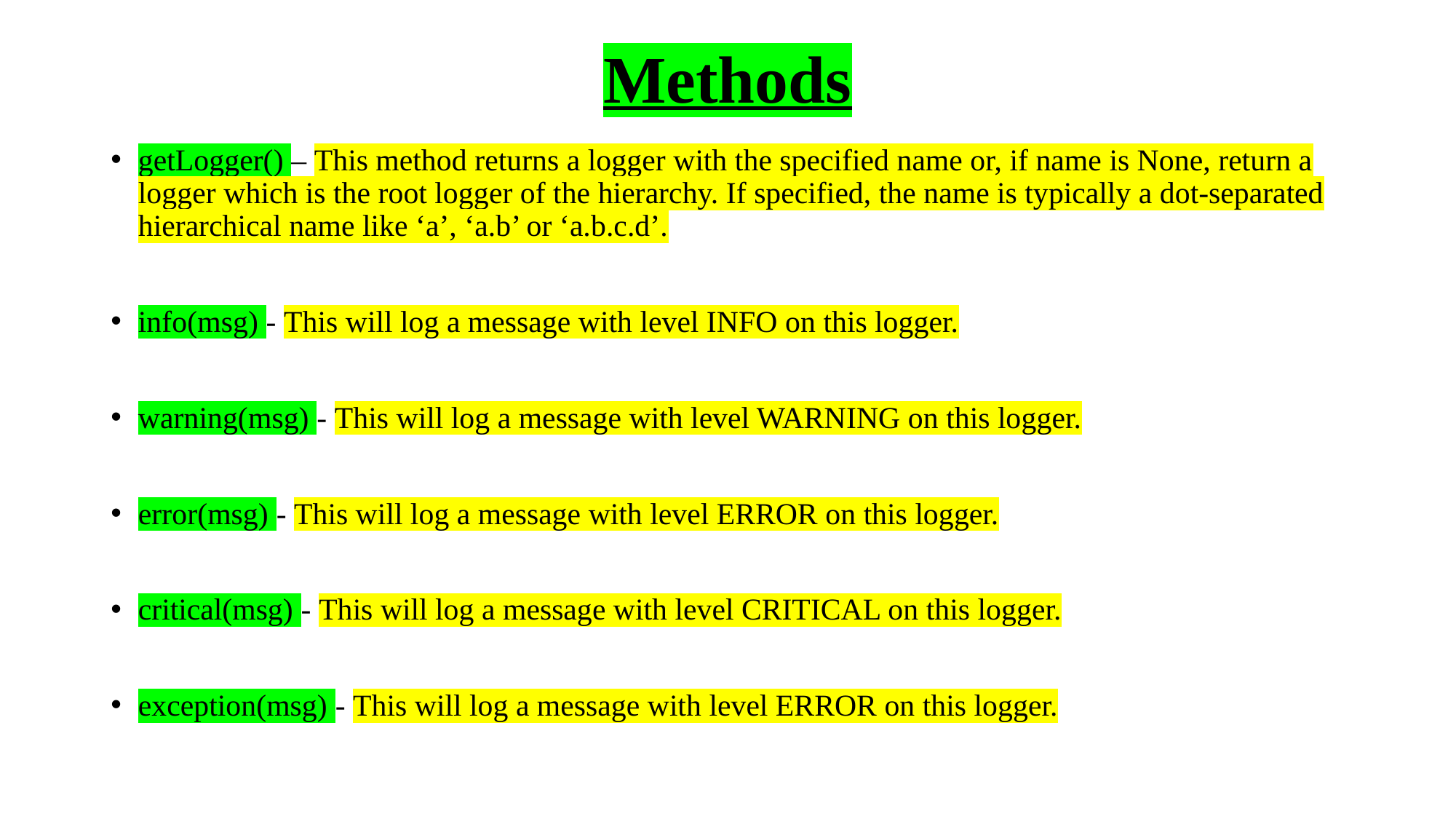

# Methods
getLogger() – This method returns a logger with the specified name or, if name is None, return a logger which is the root logger of the hierarchy. If specified, the name is typically a dot-separated hierarchical name like ‘a’, ‘a.b’ or ‘a.b.c.d’.

info(msg) - This will log a message with level INFO on this logger.

warning(msg) - This will log a message with level WARNING on this logger.

error(msg) - This will log a message with level ERROR on this logger.

critical(msg) - This will log a message with level CRITICAL on this logger.

exception(msg) - This will log a message with level ERROR on this logger.